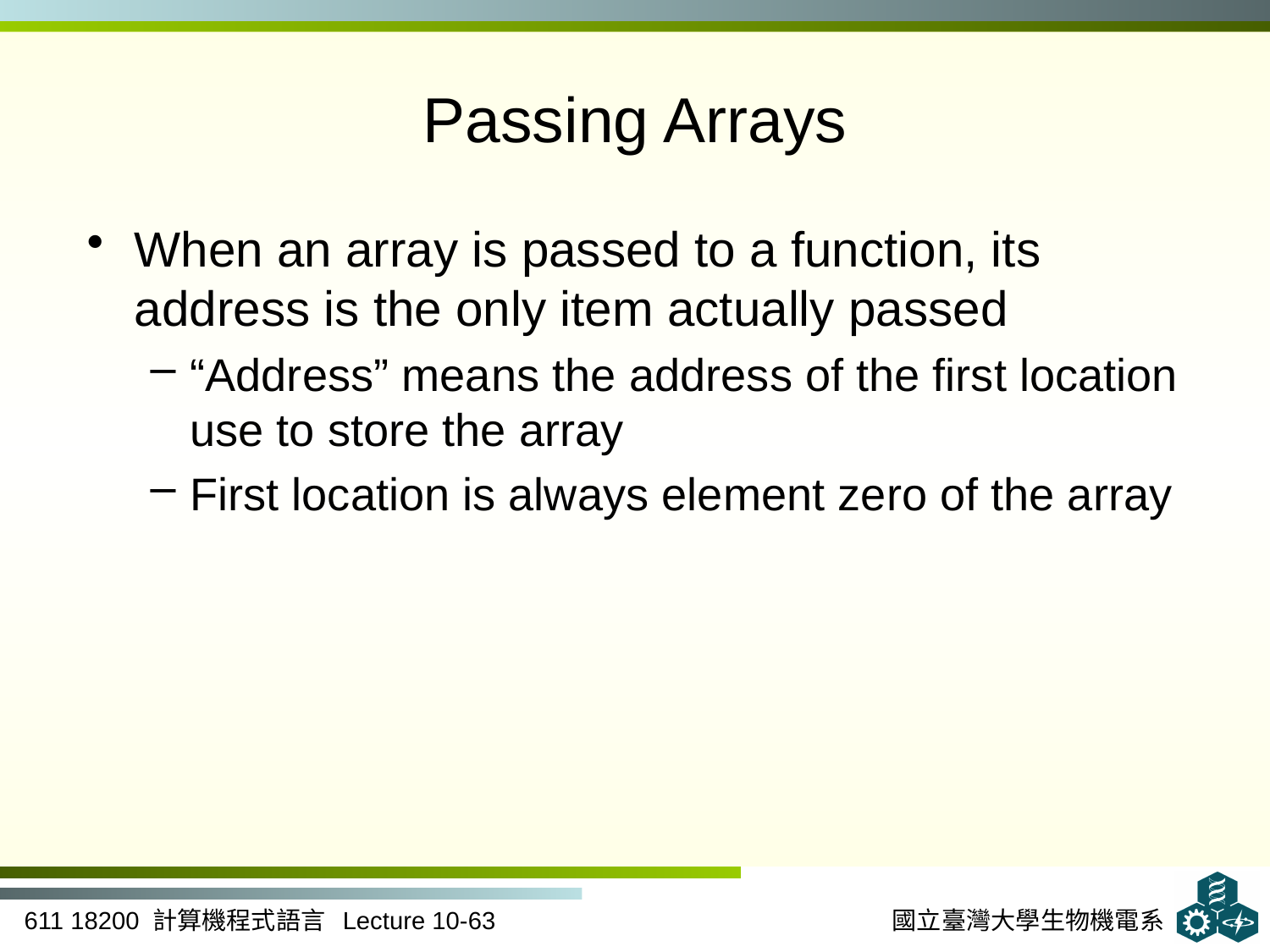

# Passing Arrays
When an array is passed to a function, its address is the only item actually passed
“Address” means the address of the first location use to store the array
First location is always element zero of the array